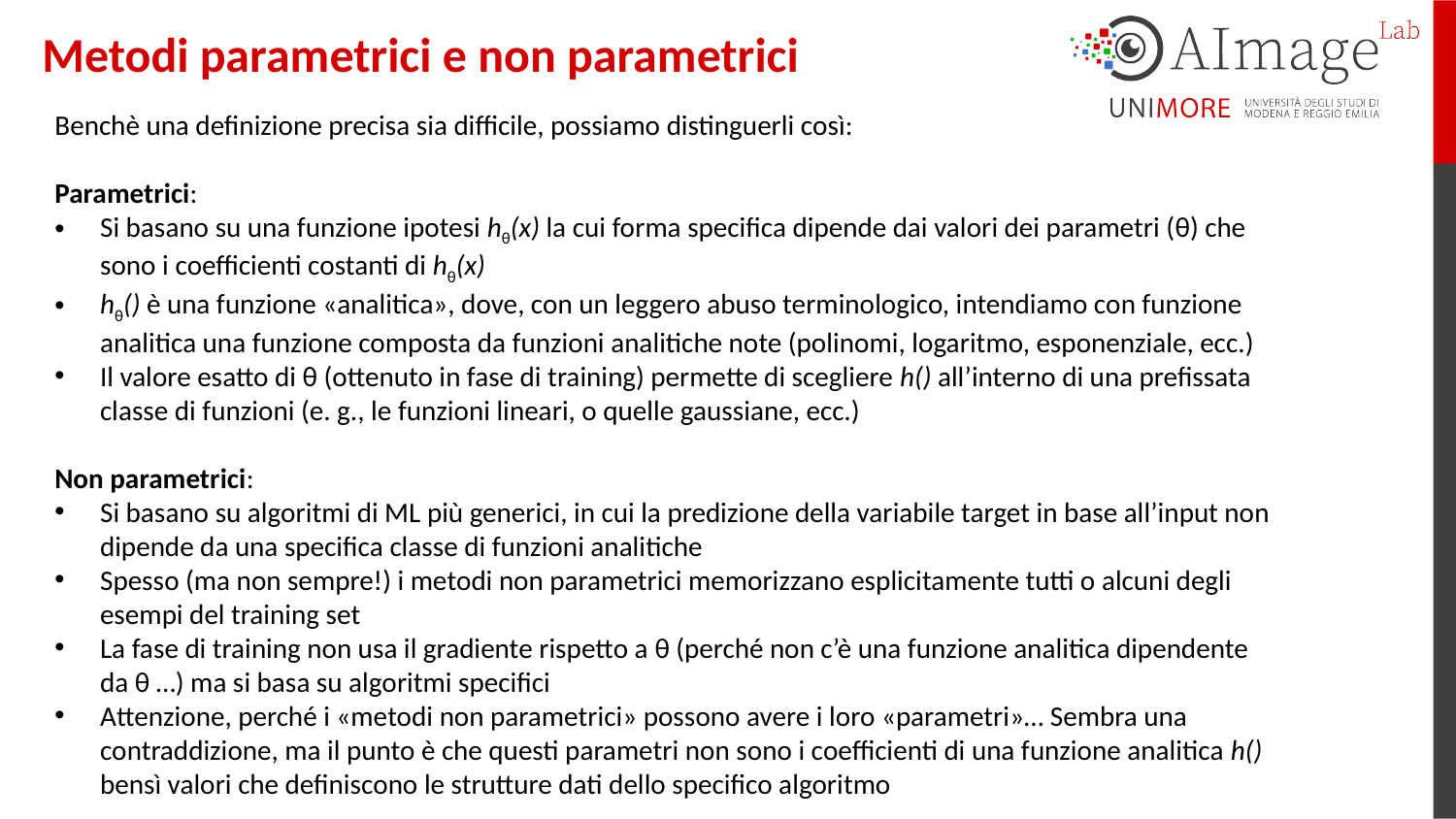

Metodi parametrici e non parametrici
Benchè una definizione precisa sia difficile, possiamo distinguerli così:

Parametrici:
Si basano su una funzione ipotesi hθ(x) la cui forma specifica dipende dai valori dei parametri (θ) che sono i coefficienti costanti di hθ(x)
hθ() è una funzione «analitica», dove, con un leggero abuso terminologico, intendiamo con funzione analitica una funzione composta da funzioni analitiche note (polinomi, logaritmo, esponenziale, ecc.)
Il valore esatto di θ (ottenuto in fase di training) permette di scegliere h() all’interno di una prefissata classe di funzioni (e. g., le funzioni lineari, o quelle gaussiane, ecc.)

Non parametrici:
Si basano su algoritmi di ML più generici, in cui la predizione della variabile target in base all’input non dipende da una specifica classe di funzioni analitiche
Spesso (ma non sempre!) i metodi non parametrici memorizzano esplicitamente tutti o alcuni degli esempi del training set
La fase di training non usa il gradiente rispetto a θ (perché non c’è una funzione analitica dipendente da θ …) ma si basa su algoritmi specifici
Attenzione, perché i «metodi non parametrici» possono avere i loro «parametri»… Sembra una contraddizione, ma il punto è che questi parametri non sono i coefficienti di una funzione analitica h() bensì valori che definiscono le strutture dati dello specifico algoritmo